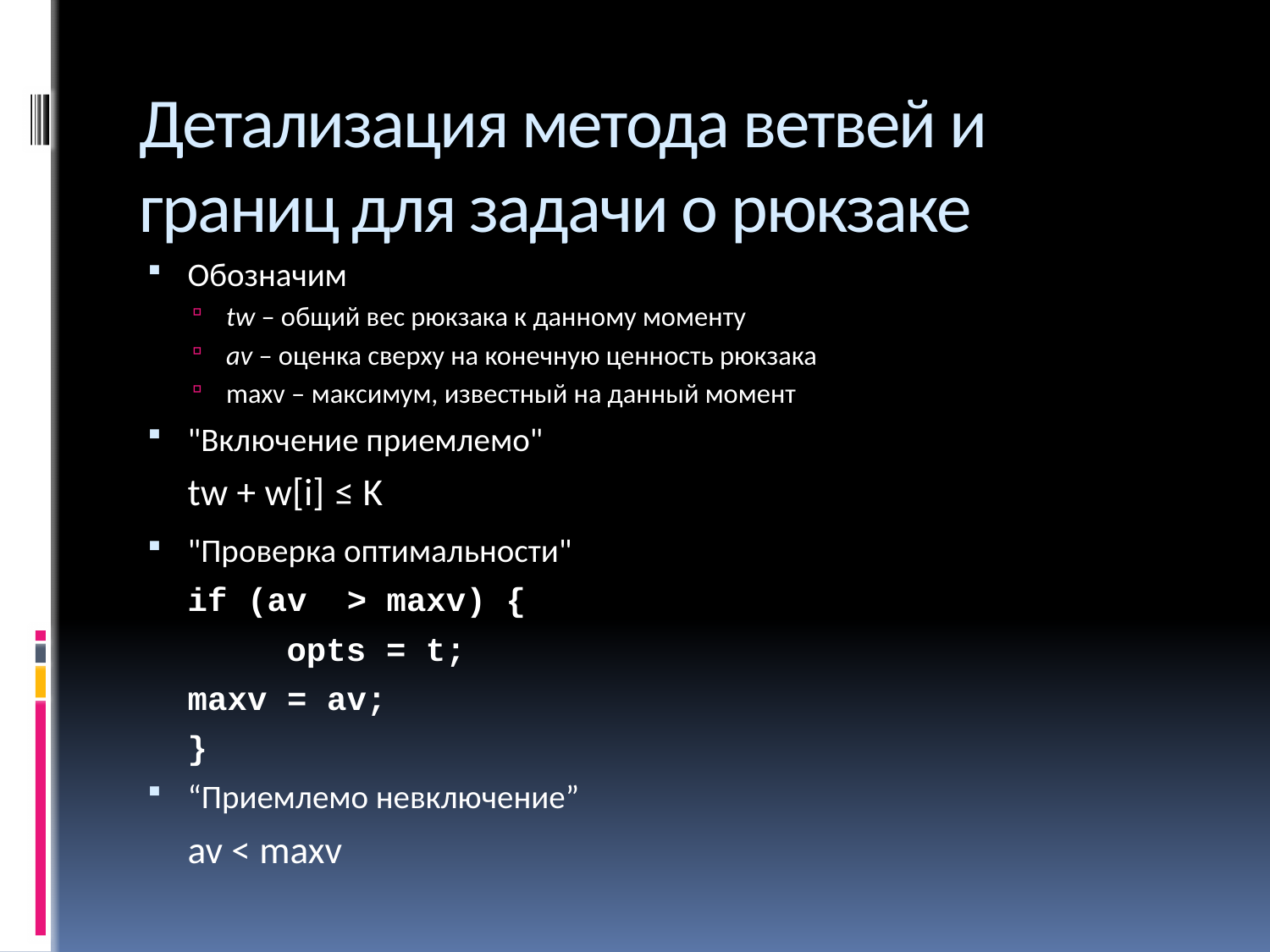

# Детализация метода ветвей и границ для задачи о рюкзаке
Обозначим
tw – общий вес рюкзака к данному моменту
av – оценка сверху на конечную ценность рюкзака
maxv – максимум, известный на данный момент
"Включение приемлемо"
	tw + w[i]  ≤ K
"Проверка оптимальности"
	if (av  > maxv) {
	  	opts = t;
		maxv = av;
	}
“Приемлемо невключение”
		av < maxv